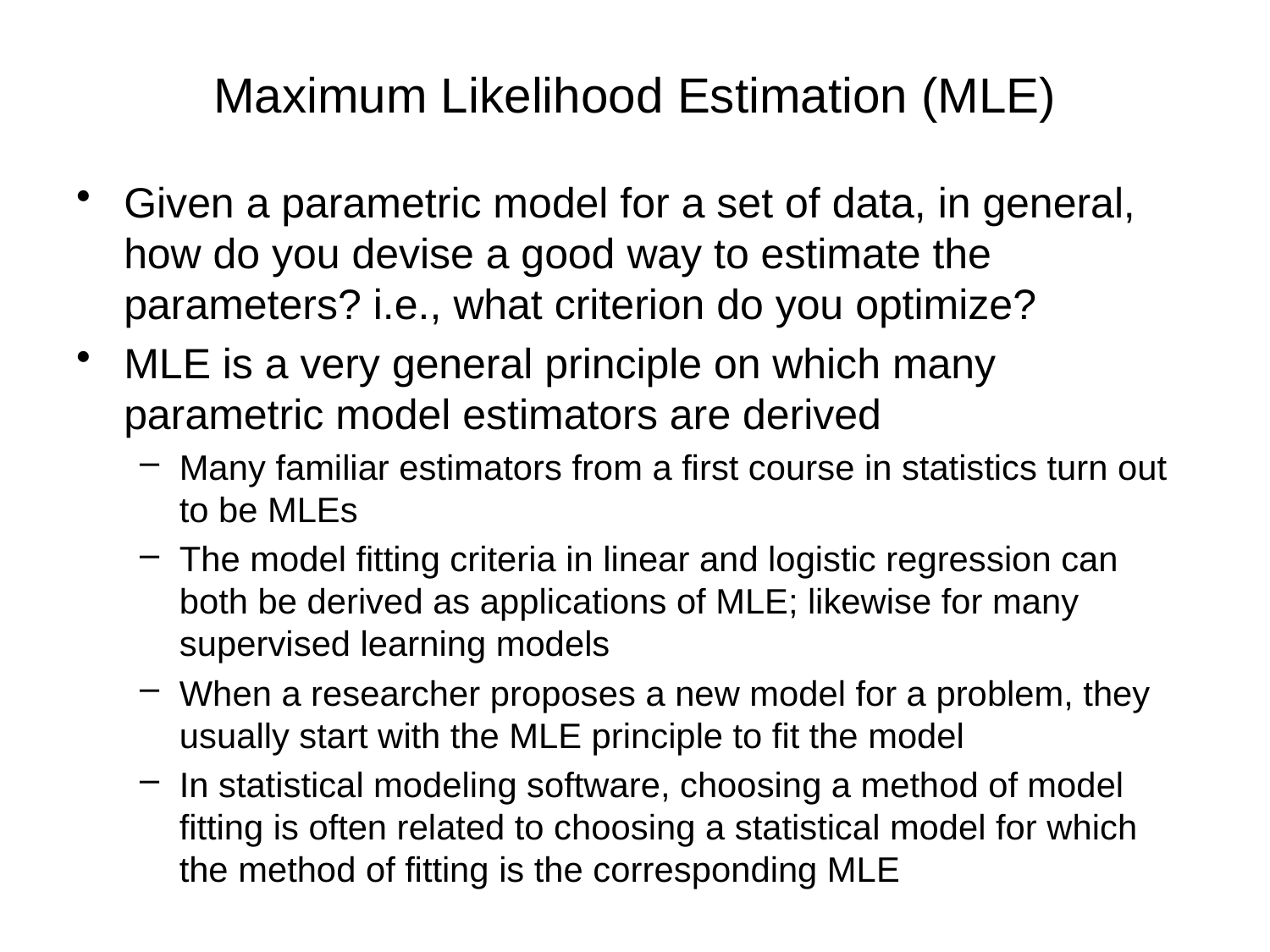

# Maximum Likelihood Estimation (MLE)
Given a parametric model for a set of data, in general, how do you devise a good way to estimate the parameters? i.e., what criterion do you optimize?
MLE is a very general principle on which many parametric model estimators are derived
Many familiar estimators from a first course in statistics turn out to be MLEs
The model fitting criteria in linear and logistic regression can both be derived as applications of MLE; likewise for many supervised learning models
When a researcher proposes a new model for a problem, they usually start with the MLE principle to fit the model
In statistical modeling software, choosing a method of model fitting is often related to choosing a statistical model for which the method of fitting is the corresponding MLE